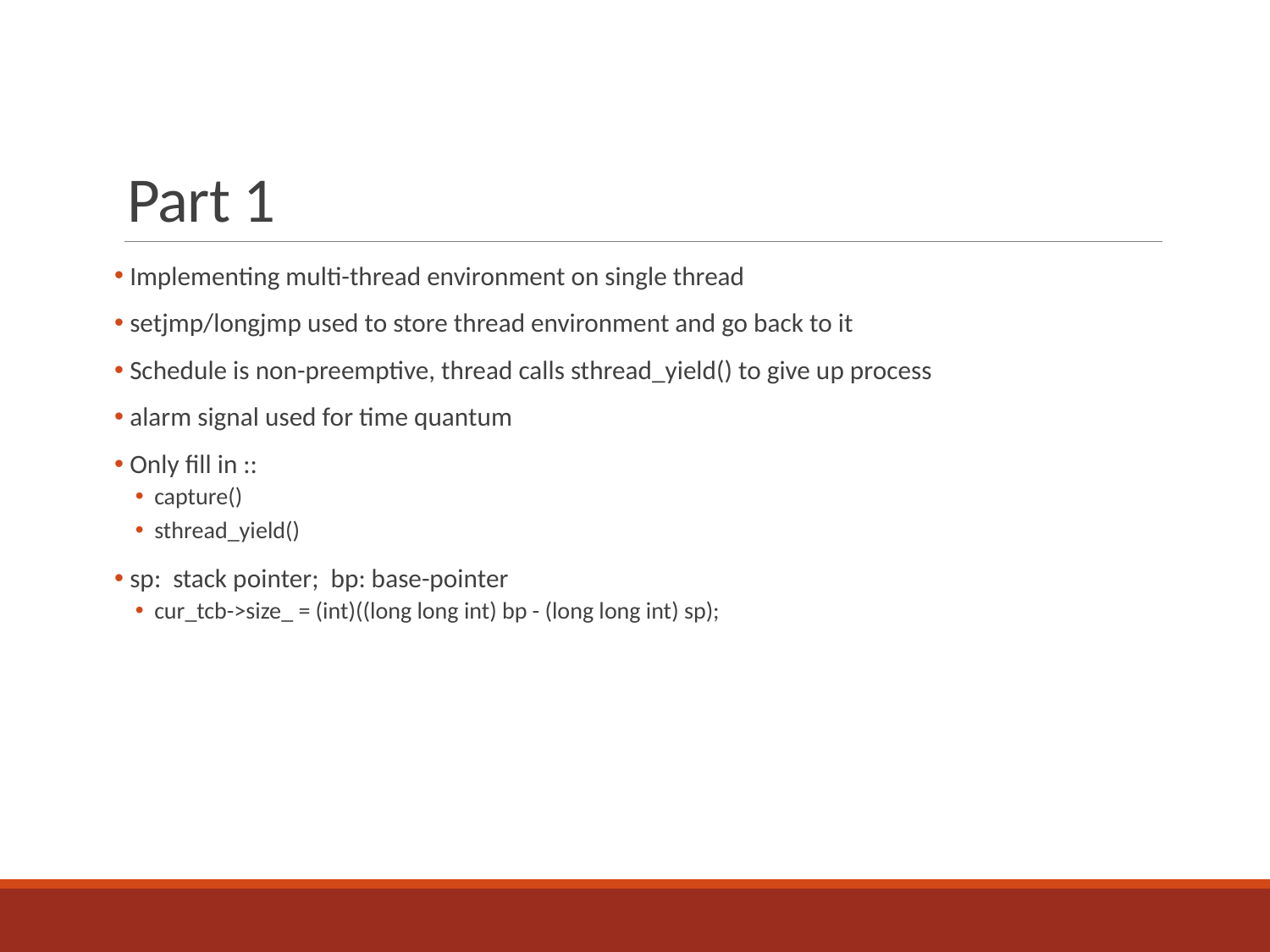

# Part 1
 Implementing multi-thread environment on single thread
 setjmp/longjmp used to store thread environment and go back to it
 Schedule is non-preemptive, thread calls sthread_yield() to give up process
 alarm signal used for time quantum
 Only fill in ::
capture()
sthread_yield()
 sp:  stack pointer;  bp: base-pointer
cur_tcb->size_ = (int)((long long int) bp - (long long int) sp);